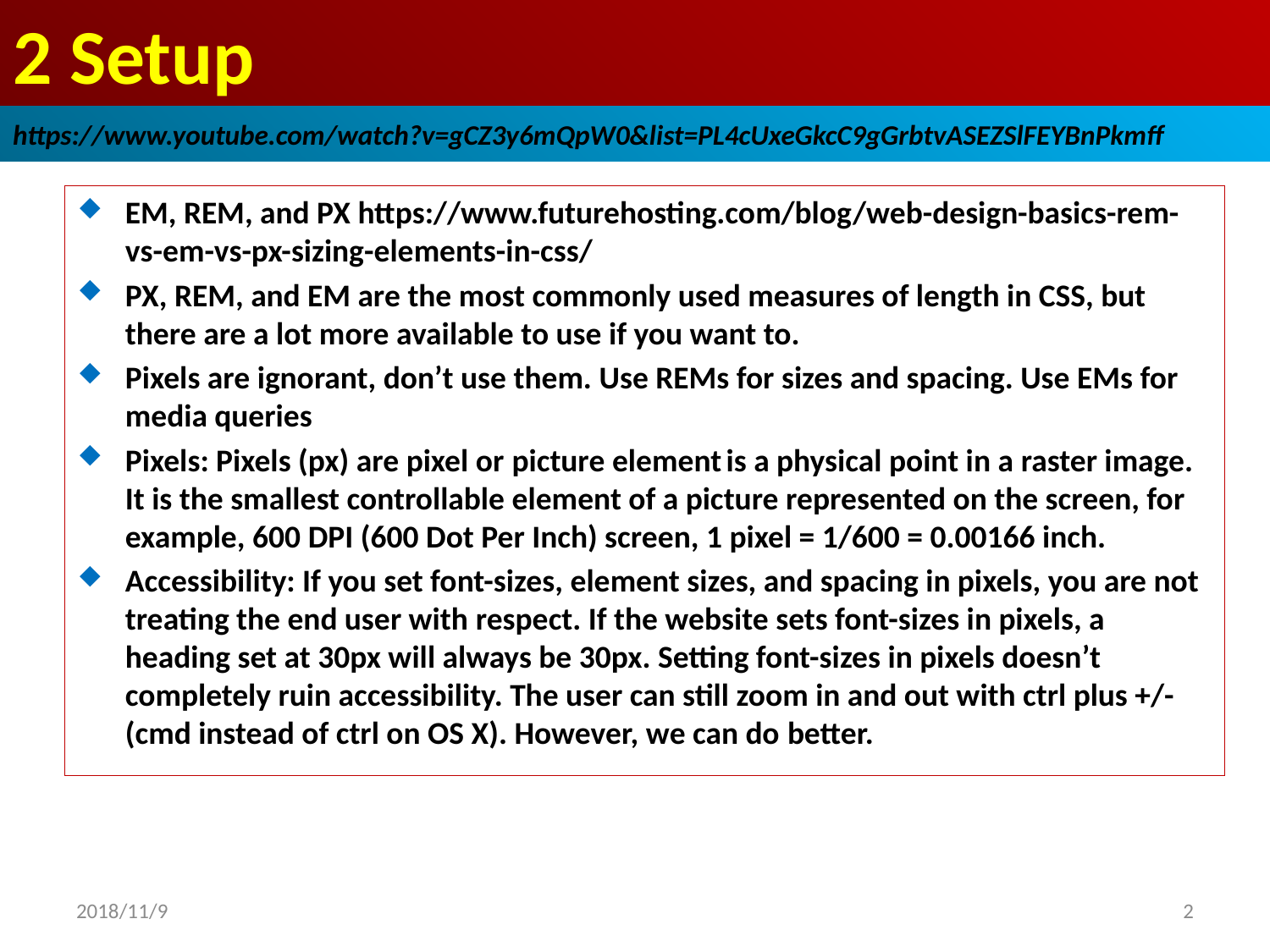

# 2 Setup
https://www.youtube.com/watch?v=gCZ3y6mQpW0&list=PL4cUxeGkcC9gGrbtvASEZSlFEYBnPkmff
EM, REM, and PX https://www.futurehosting.com/blog/web-design-basics-rem-vs-em-vs-px-sizing-elements-in-css/
PX, REM, and EM are the most commonly used measures of length in CSS, but there are a lot more available to use if you want to.
Pixels are ignorant, don’t use them. Use REMs for sizes and spacing. Use EMs for media queries
Pixels: Pixels (px) are pixel or picture element is a physical point in a raster image. It is the smallest controllable element of a picture represented on the screen, for example, 600 DPI (600 Dot Per Inch) screen, 1 pixel = 1/600 = 0.00166 inch.
Accessibility: If you set font-sizes, element sizes, and spacing in pixels, you are not treating the end user with respect. If the website sets font-sizes in pixels, a heading set at 30px will always be 30px. Setting font-sizes in pixels doesn’t completely ruin accessibility. The user can still zoom in and out with ctrl plus +/- (cmd instead of ctrl on OS X). However, we can do better.

2018/11/9
2